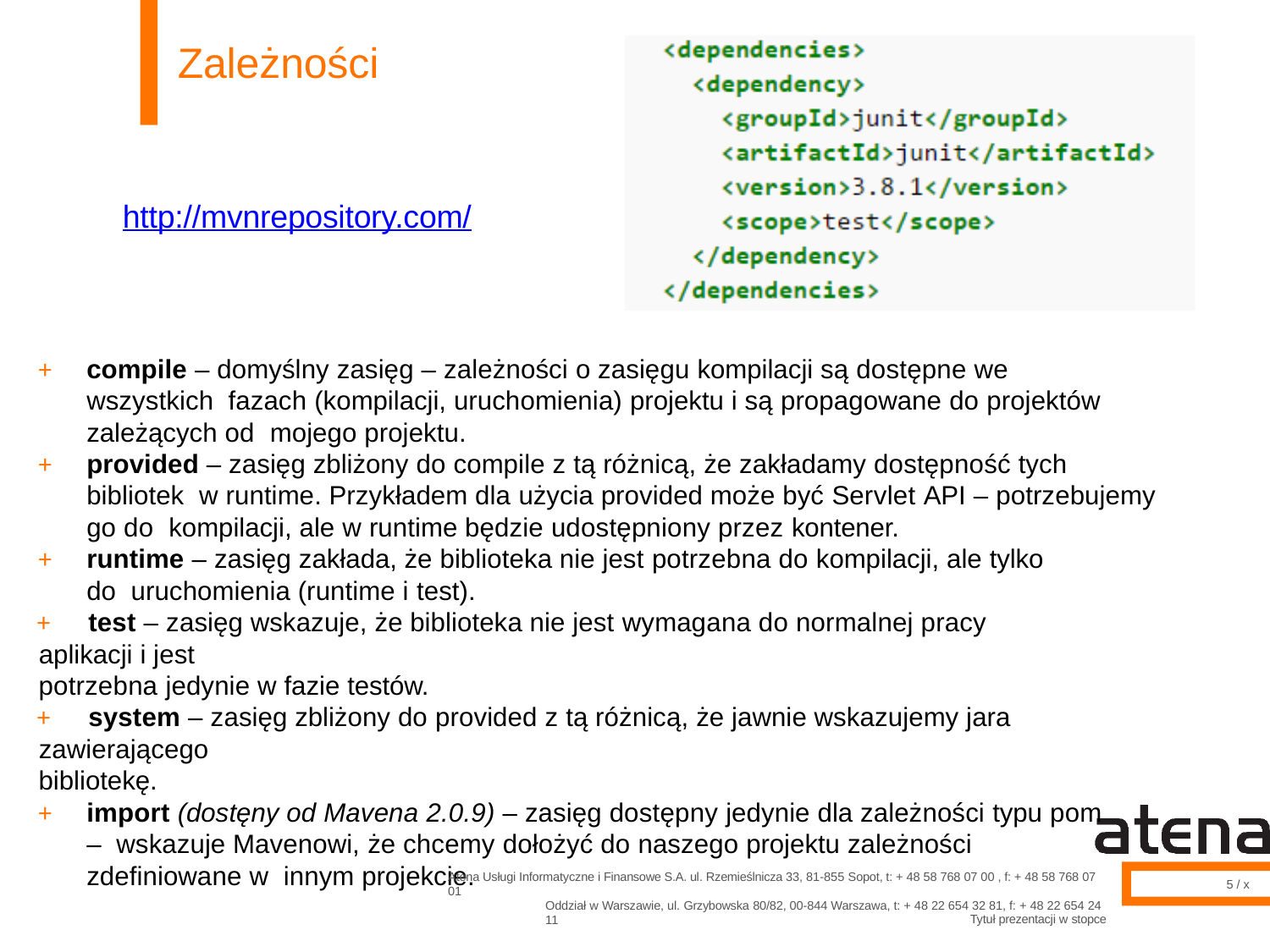

# Zależności

http://mvnrepository.com/
+	compile – domyślny zasięg – zależności o zasięgu kompilacji są dostępne we wszystkich  fazach (kompilacji, uruchomienia) projektu i są propagowane do projektów zależących od  mojego projektu.
+	provided – zasięg zbliżony do compile z tą różnicą, że zakładamy dostępność tych bibliotek  w runtime. Przykładem dla użycia provided może być Servlet API – potrzebujemy go do  kompilacji, ale w runtime będzie udostępniony przez kontener.
+	runtime – zasięg zakłada, że biblioteka nie jest potrzebna do kompilacji, ale tylko do  uruchomienia (runtime i test).
+	test – zasięg wskazuje, że biblioteka nie jest wymagana do normalnej pracy aplikacji i jest
potrzebna jedynie w fazie testów.
+	system – zasięg zbliżony do provided z tą różnicą, że jawnie wskazujemy jara zawierającego
bibliotekę.
+	import (dostęny od Mavena 2.0.9) – zasięg dostępny jedynie dla zależności typu pom –  wskazuje Mavenowi, że chcemy dołożyć do naszego projektu zależności zdefiniowane w  innym projekcie.
Atena Usługi Informatyczne i Finansowe S.A. ul. Rzemieślnicza 33, 81-855 Sopot, t: + 48 58 768 07 00 , f: + 48 58 768 07 01
Oddział w Warszawie, ul. Grzybowska 80/82, 00-844 Warszawa, t: + 48 22 654 32 81, f: + 48 22 654 24 11
5 / x
Tytuł prezentacji w stopce